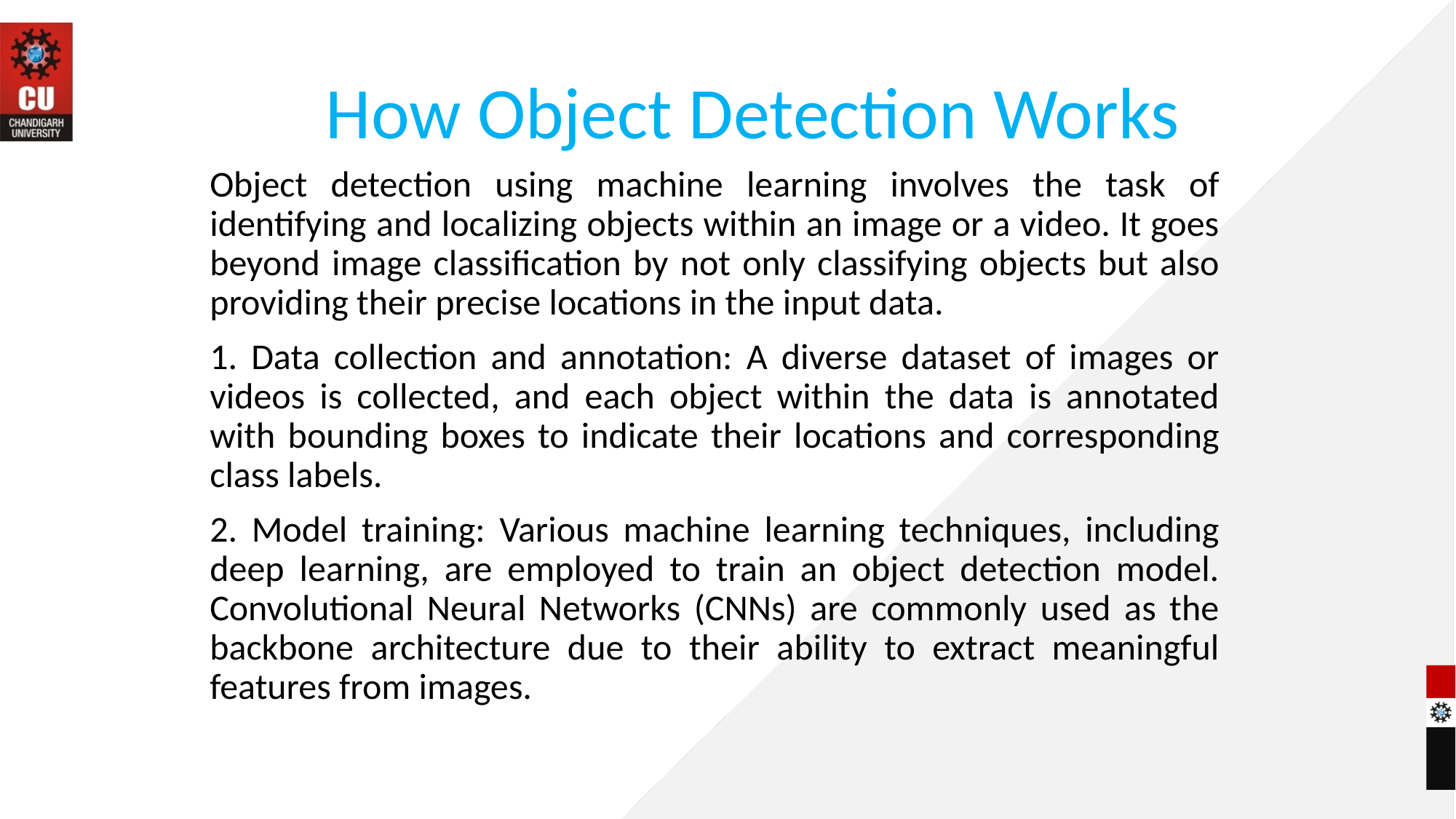

# How Object Detection Works
Object detection using machine learning involves the task of identifying and localizing objects within an image or a video. It goes beyond image classification by not only classifying objects but also providing their precise locations in the input data.
1. Data collection and annotation: A diverse dataset of images or videos is collected, and each object within the data is annotated with bounding boxes to indicate their locations and corresponding class labels.
2. Model training: Various machine learning techniques, including deep learning, are employed to train an object detection model. Convolutional Neural Networks (CNNs) are commonly used as the backbone architecture due to their ability to extract meaningful features from images.